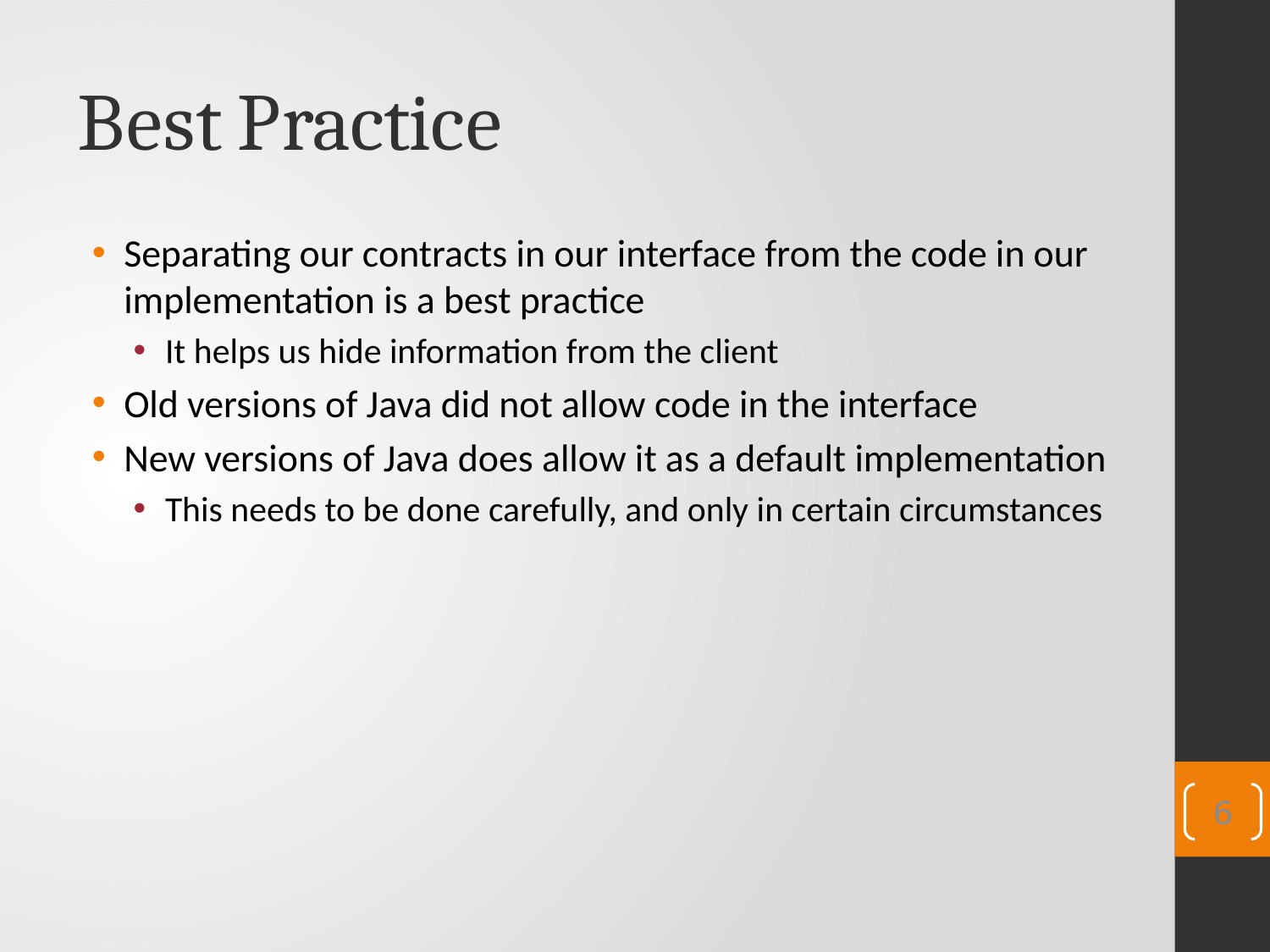

# Best Practice
Separating our contracts in our interface from the code in our implementation is a best practice
It helps us hide information from the client
Old versions of Java did not allow code in the interface
New versions of Java does allow it as a default implementation
This needs to be done carefully, and only in certain circumstances
6